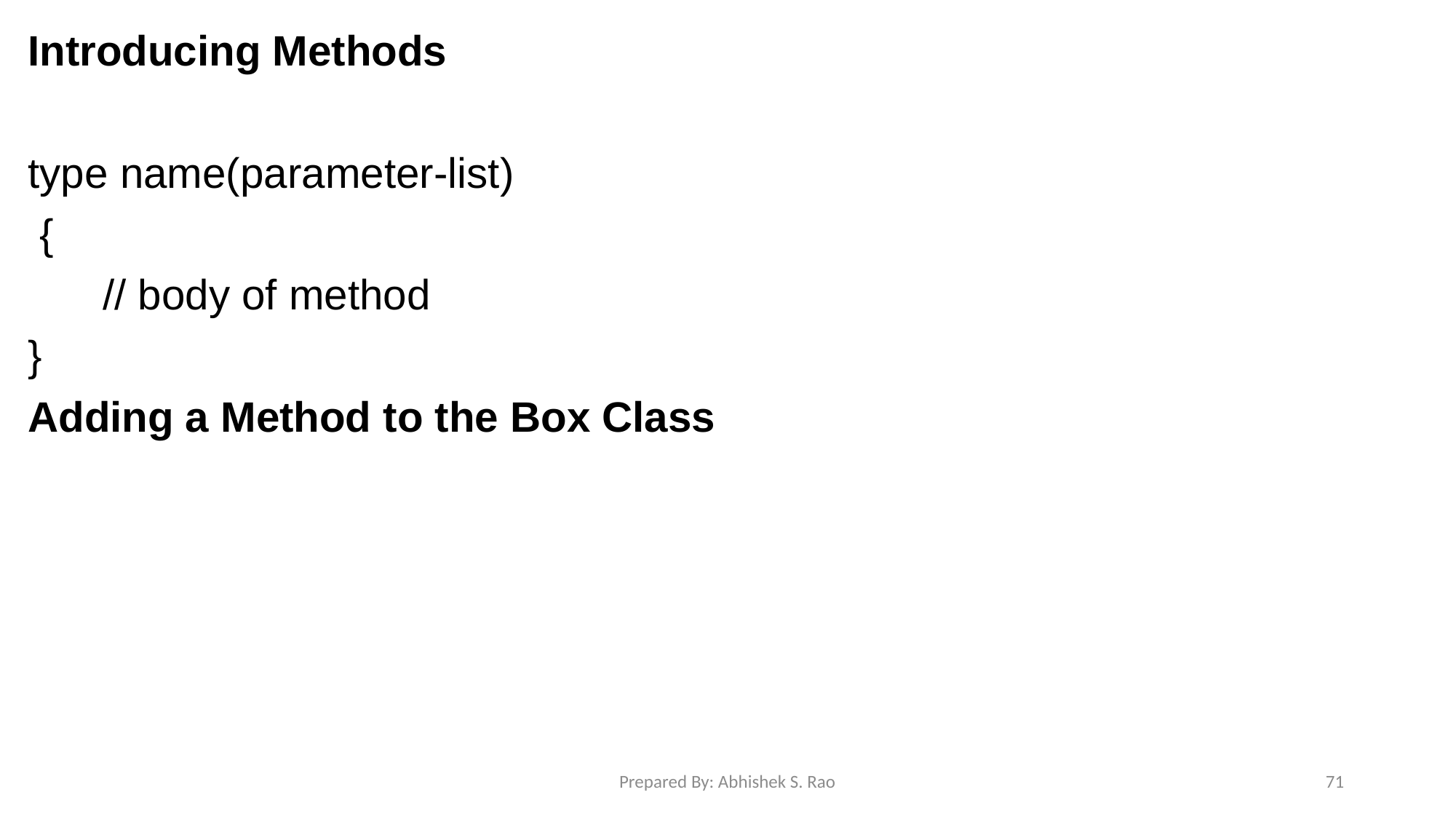

Introducing Methods

type name(parameter-list)
 {
	    // body of method
}
Adding a Method to the Box Class

Prepared By: Abhishek S. Rao
71